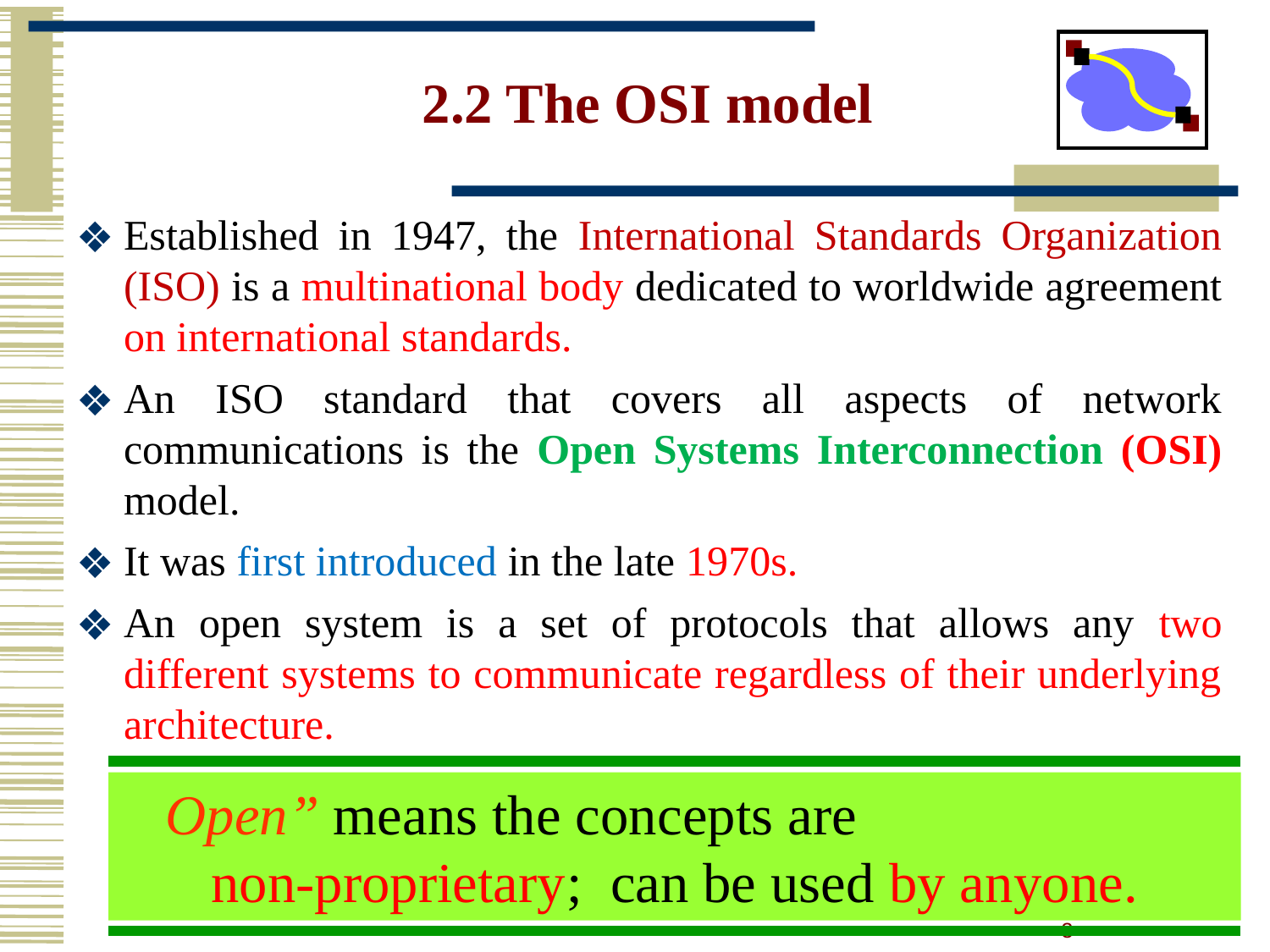

# 2.2 The OSI model

Established in 1947, the International Standards Organization (ISO) is a multinational body dedicated to worldwide agreement on international standards.
An ISO standard that covers all aspects of network communications is the Open Systems Interconnection (OSI) model.
It was first introduced in the late 1970s.
An open system is a set of protocols that allows any two different systems to communicate regardless of their underlying architecture.
Open” means the concepts are                        non-proprietary;  can be used by anyone.
3